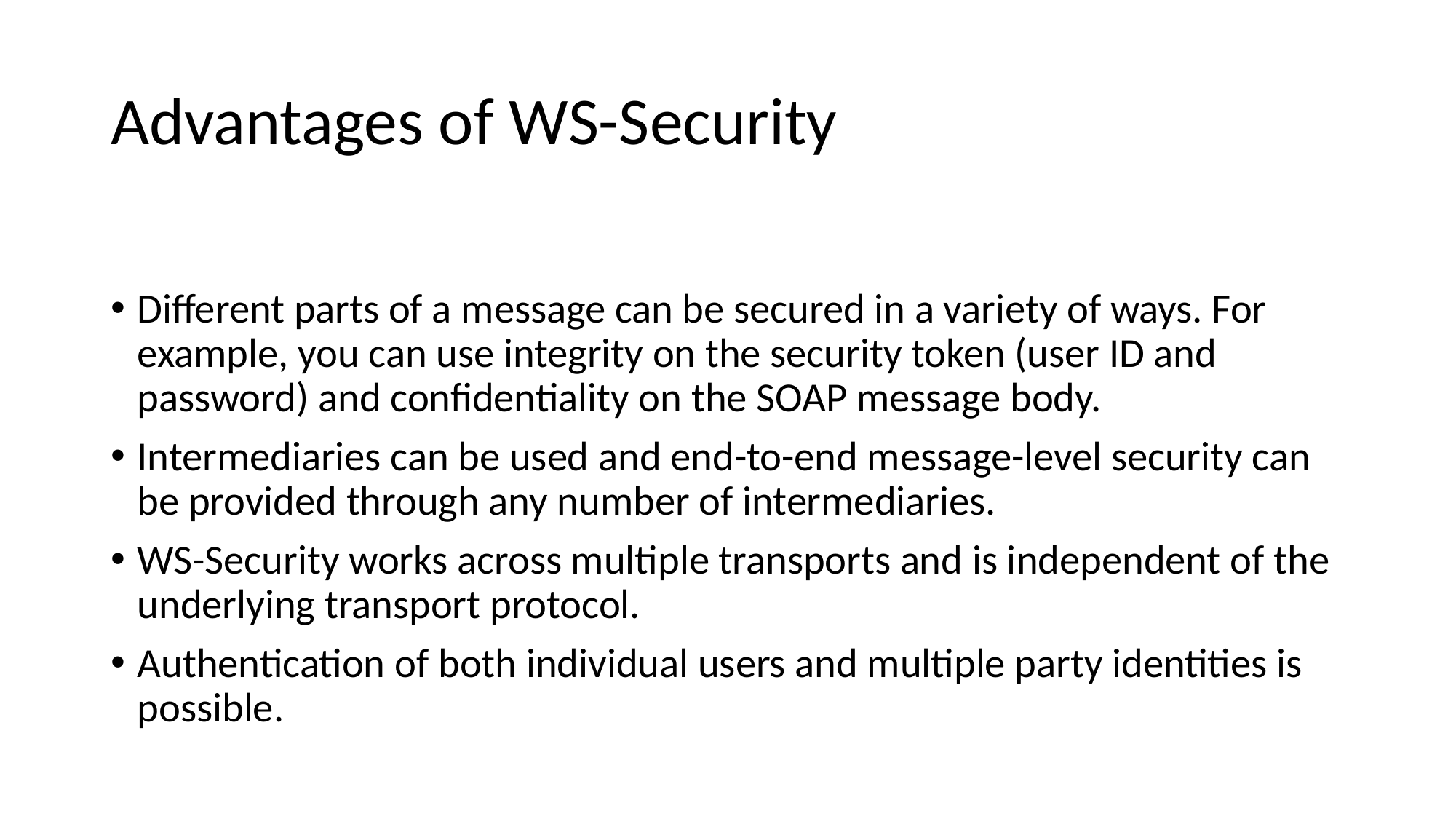

# Advantages of WS-Security

Different parts of a message can be secured in a variety of ways. For example, you can use integrity on the security token (user ID and password) and confidentiality on the SOAP message body.
Intermediaries can be used and end-to-end message-level security can be provided through any number of intermediaries.
WS-Security works across multiple transports and is independent of the underlying transport protocol.
Authentication of both individual users and multiple party identities is possible.